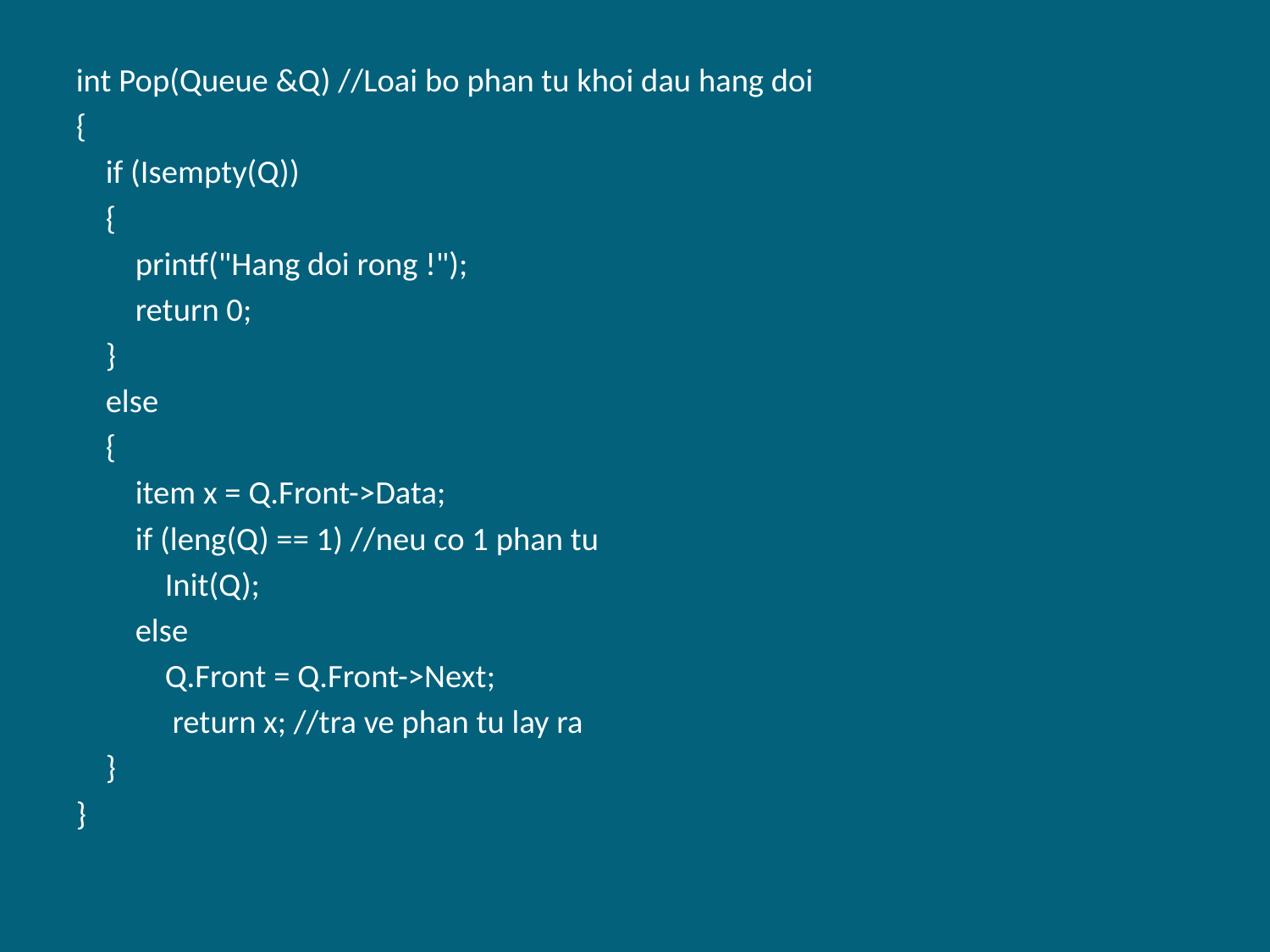

# int Pop(Queue &Q) //Loai bo phan tu khoi dau hang doi
{
    if (Isempty(Q))
    {
        printf("Hang doi rong !");
        return 0;
    }
    else
    {
        item x = Q.Front->Data;
        if (leng(Q) == 1) //neu co 1 phan tu
            Init(Q);
        else
            Q.Front = Q.Front->Next;
             return x; //tra ve phan tu lay ra
    }
}